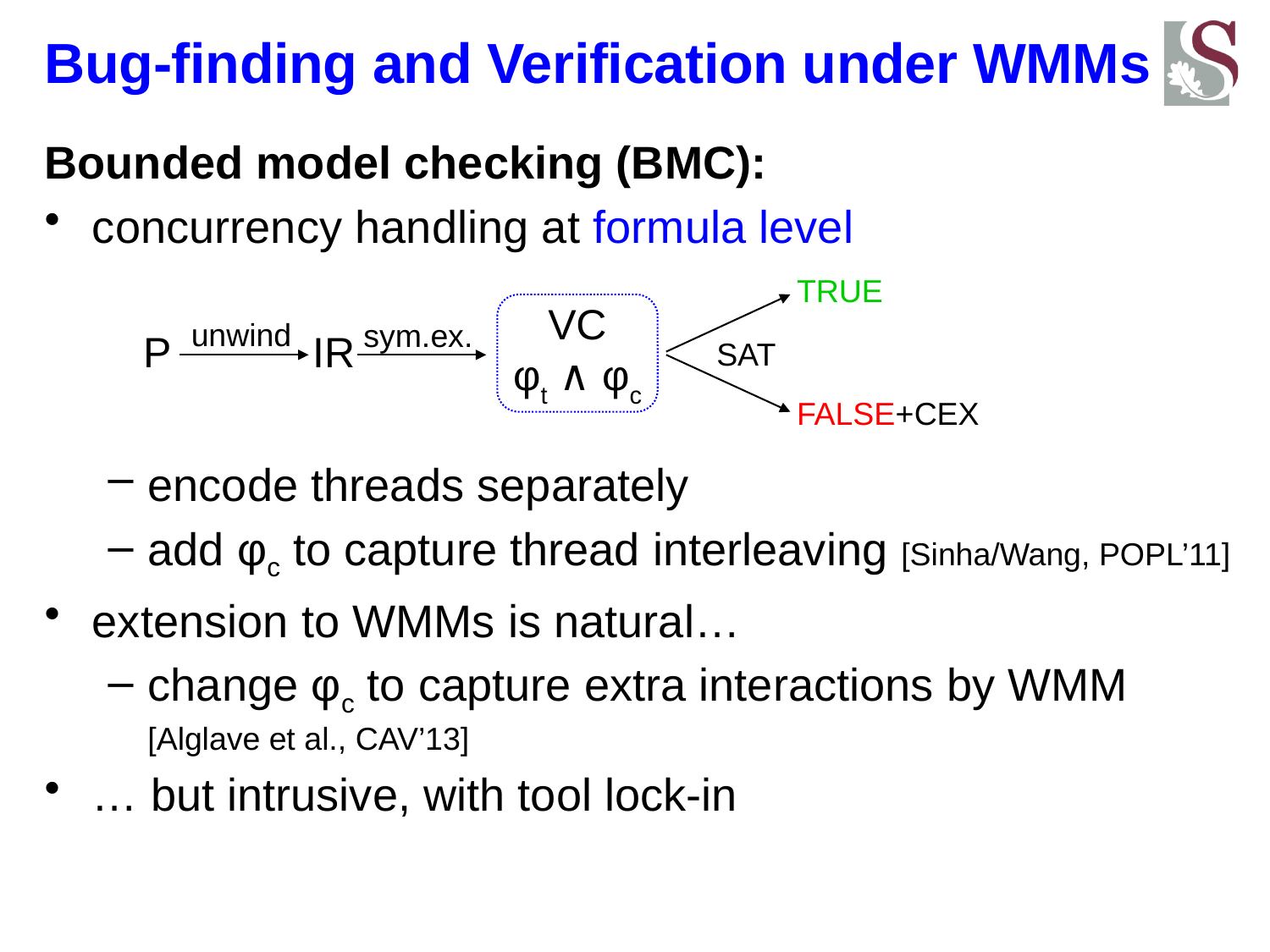

# Bug-finding and Verification under WMMs
Bounded model checking (BMC):
concurrency handling at formula level

encode threads separately
add φc to capture thread interleaving [Sinha/Wang, POPL’11]
extension to WMMs is natural…
change φc to capture extra interactions by WMM
[Alglave et al., CAV’13]
… but intrusive, with tool lock-in

TRUE

FALSE+CEX
VC
φt ∧ φc

 unwind
sym.ex.
P
IR
SAT